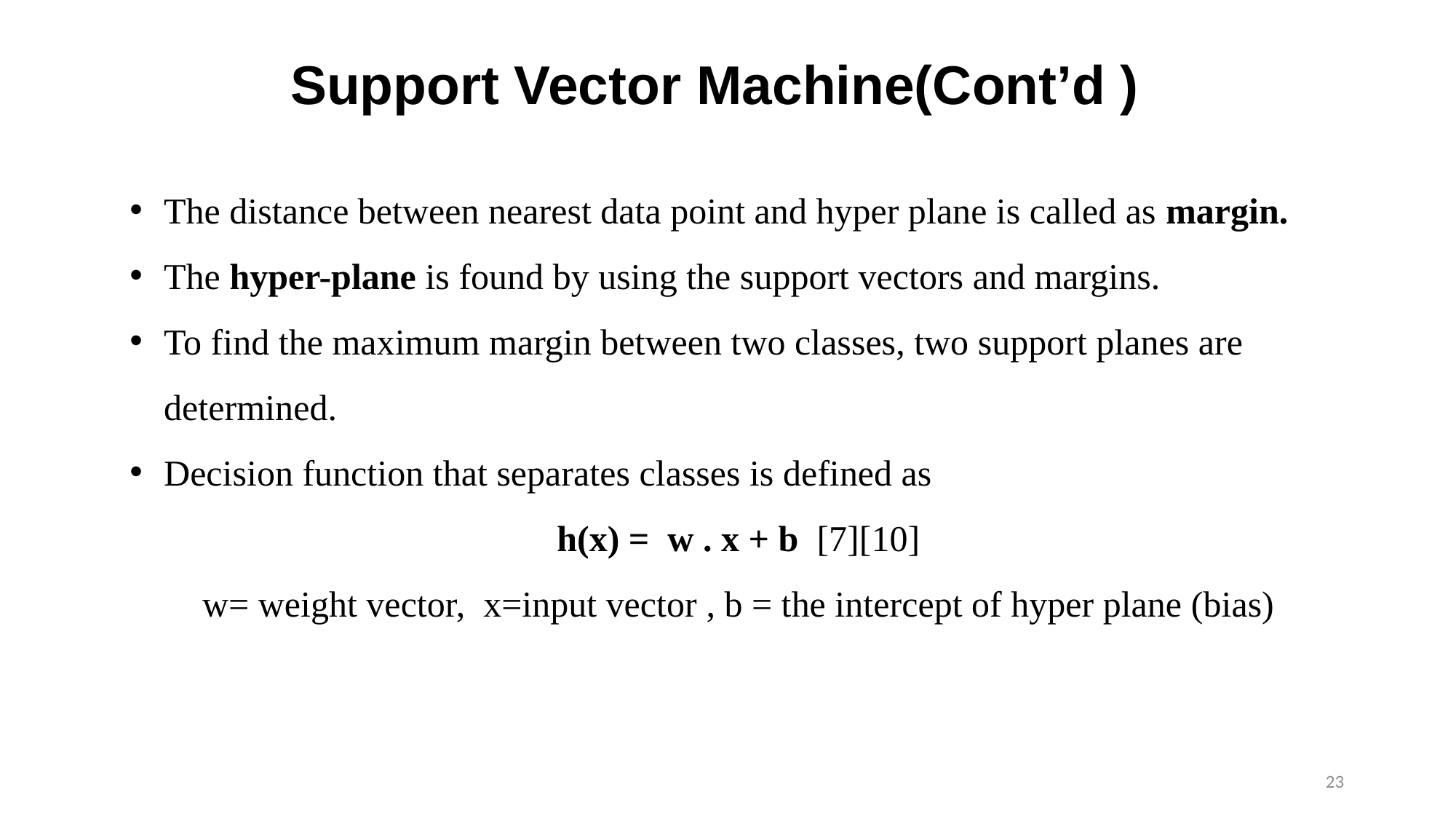

Support Vector Machine(Cont’d )
The distance between nearest data point and hyper plane is called as margin.
The hyper-plane is found by using the support vectors and margins.
To find the maximum margin between two classes, two support planes are determined.
Decision function that separates classes is defined as
h(x) =  w . x + b  [7][10]
w= weight vector,  x=input vector , b = the intercept of hyper plane (bias)

23